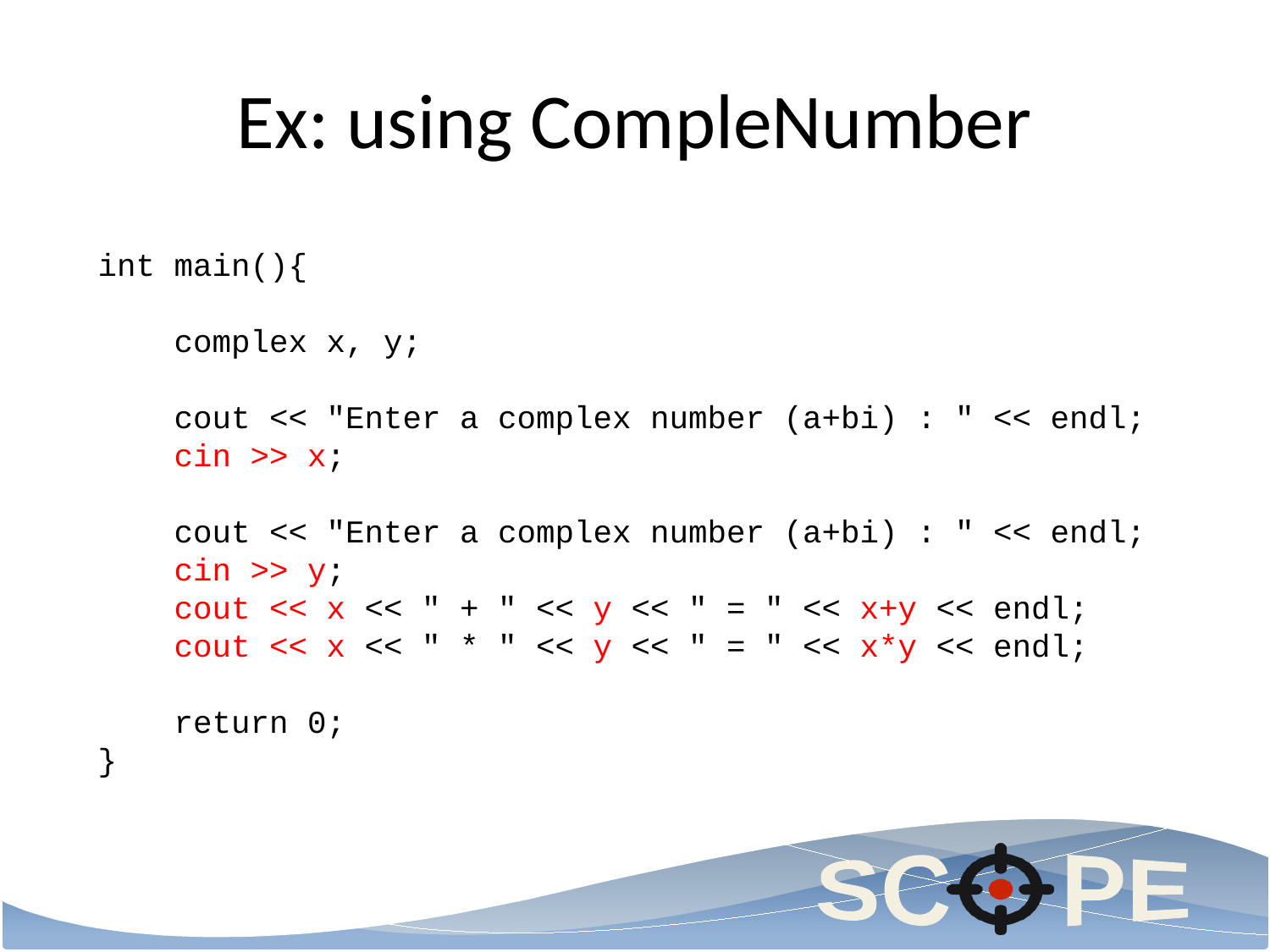

# Ex: using CompleNumber
int main(){

    complex x, y;

    cout << "Enter a complex number (a+bi) : " << endl;
    cin >> x;

    cout << "Enter a complex number (a+bi) : " << endl;
    cin >> y;
    cout << x << " + " << y << " = " << x+y << endl;
    cout << x << " * " << y << " = " << x*y << endl;

    return 0;
}